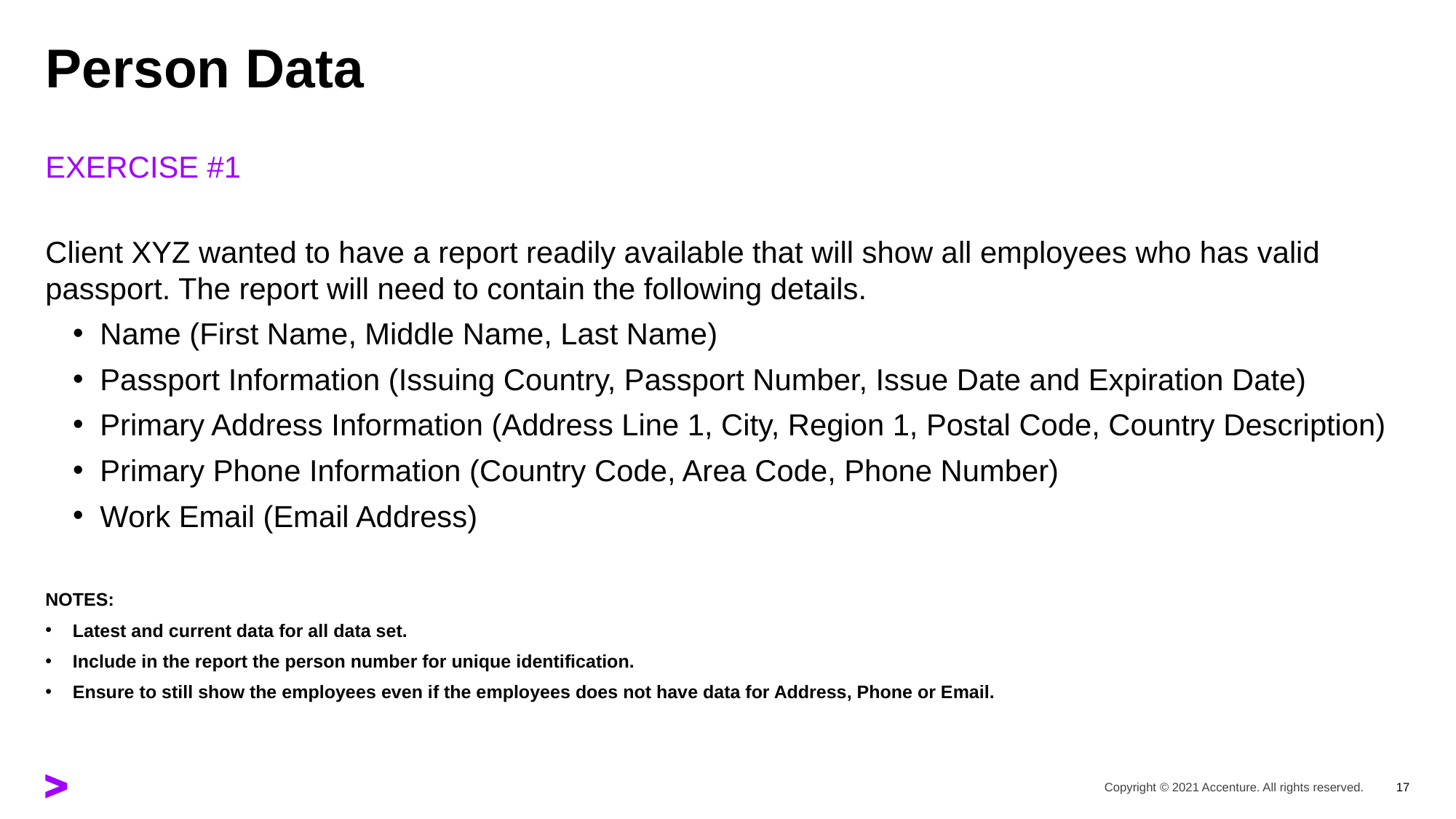

# Person Data
EXERCISE #1
Client XYZ wanted to have a report readily available that will show all employees who has valid passport. The report will need to contain the following details.
Name (First Name, Middle Name, Last Name)
Passport Information (Issuing Country, Passport Number, Issue Date and Expiration Date)
Primary Address Information (Address Line 1, City, Region 1, Postal Code, Country Description)
Primary Phone Information (Country Code, Area Code, Phone Number)
Work Email (Email Address)

NOTES:
Latest and current data for all data set.
Include in the report the person number for unique identification.
Ensure to still show the employees even if the employees does not have data for Address, Phone or Email.

Copyright © 2021 Accenture. All rights reserved.
17